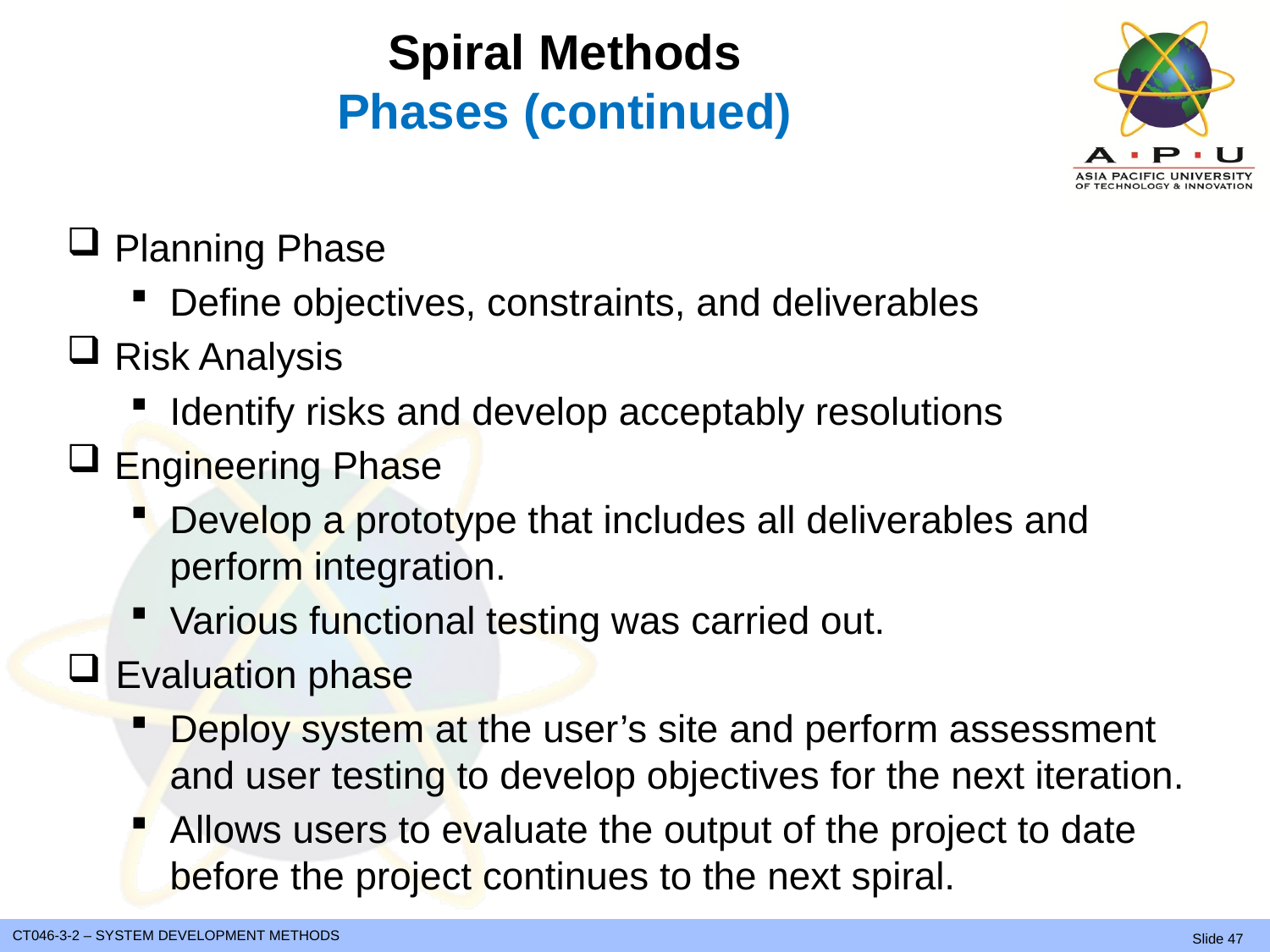

# Spiral Methods Phases (continued)
Planning Phase
Define objectives, constraints, and deliverables
Risk Analysis
Identify risks and develop acceptably resolutions
Engineering Phase
Develop a prototype that includes all deliverables and perform integration.
Various functional testing was carried out.
Evaluation phase
Deploy system at the user’s site and perform assessment and user testing to develop objectives for the next iteration.
Allows users to evaluate the output of the project to date before the project continues to the next spiral.